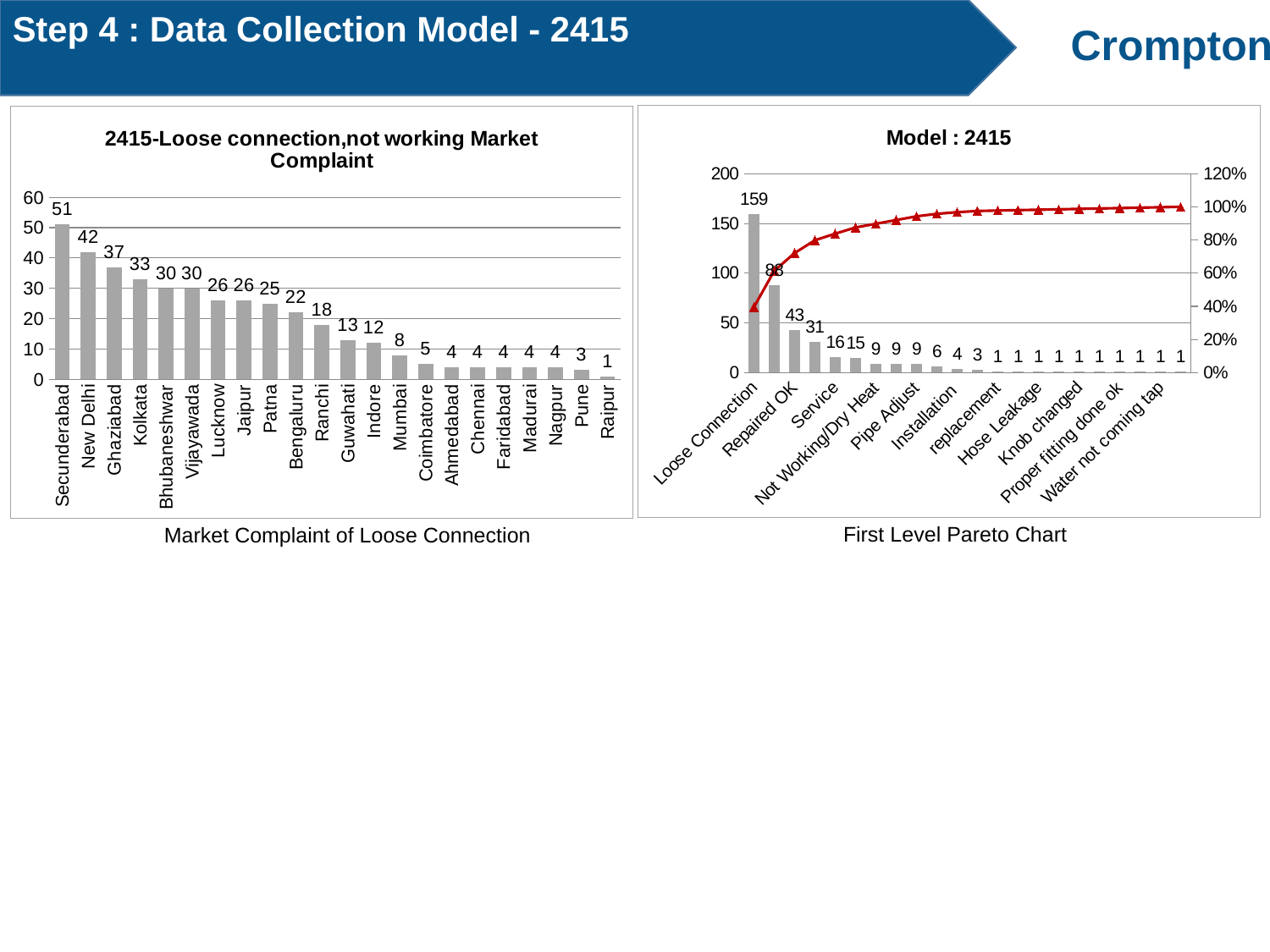

Step 4 : Data Collection Model - 2415

### Chart: Model : 2415

| Category | Frequency | Cumulative Percentage |
|---|---|---|
| Loose Connection | 159.0 | 0.39552238805970147 |
| CutOut Reset | 88.0 | 0.6144278606965174 |
| Repaired OK | 43.0 | 0.7213930348258707 |
| Thermostat Adjustment | 31.0 | 0.7985074626865671 |
| Service | 16.0 | 0.8383084577114428 |
| Other party | 15.0 | 0.8756218905472637 |
| Not Working/Dry Heat | 9.0 | 0.8980099502487562 |
| Working OK | 9.0 | 0.9203980099502488 |
| Pipe Adjust | 9.0 | 0.9427860696517413 |
| Safety Valve | 6.0 | 0.9577114427860697 |
| Installation  | 4.0 | 0.9676616915422885 |
| Noise Problem | 3.0 | 0.9751243781094527 |
| replacement | 1.0 | 0.9776119402985075 |
| re fitted properly | 1.0 | 0.9800995024875622 |
| Hose Leakage | 1.0 | 0.9825870646766169 |
| Tagged | 1.0 | 0.9850746268656716 |
| Knob changed | 1.0 | 0.9875621890547264 |
| Overload,reset | 1.0 | 0.9900497512437811 |
| Proper fitting done ok | 1.0 | 0.9925373134328358 |
| NCB seetting | 1.0 | 0.9950248756218906 |
| Water not coming tap | 1.0 | 0.9975124378109452 |
| on off switch problem adjustment | 1.0 | 1.0 |

### Chart: 2415-Loose connection,not working Market Complaint

| Category |  |
|---|---|
| Secunderabad | 51.0 |
| New Delhi | 42.0 |
| Ghaziabad | 37.0 |
| Kolkata | 33.0 |
| Bhubaneshwar | 30.0 |
| Vijayawada | 30.0 |
| Lucknow | 26.0 |
| Jaipur | 26.0 |
| Patna | 25.0 |
| Bengaluru | 22.0 |
| Ranchi | 18.0 |
| Guwahati | 13.0 |
| Indore | 12.0 |
| Mumbai | 8.0 |
| Coimbatore | 5.0 |
| Ahmedabad | 4.0 |
| Chennai | 4.0 |
| Faridabad | 4.0 |
| Madurai | 4.0 |
| Nagpur | 4.0 |
| Pune | 3.0 |
| Raipur | 1.0 |
First Level Pareto Chart
Market Complaint of Loose Connection